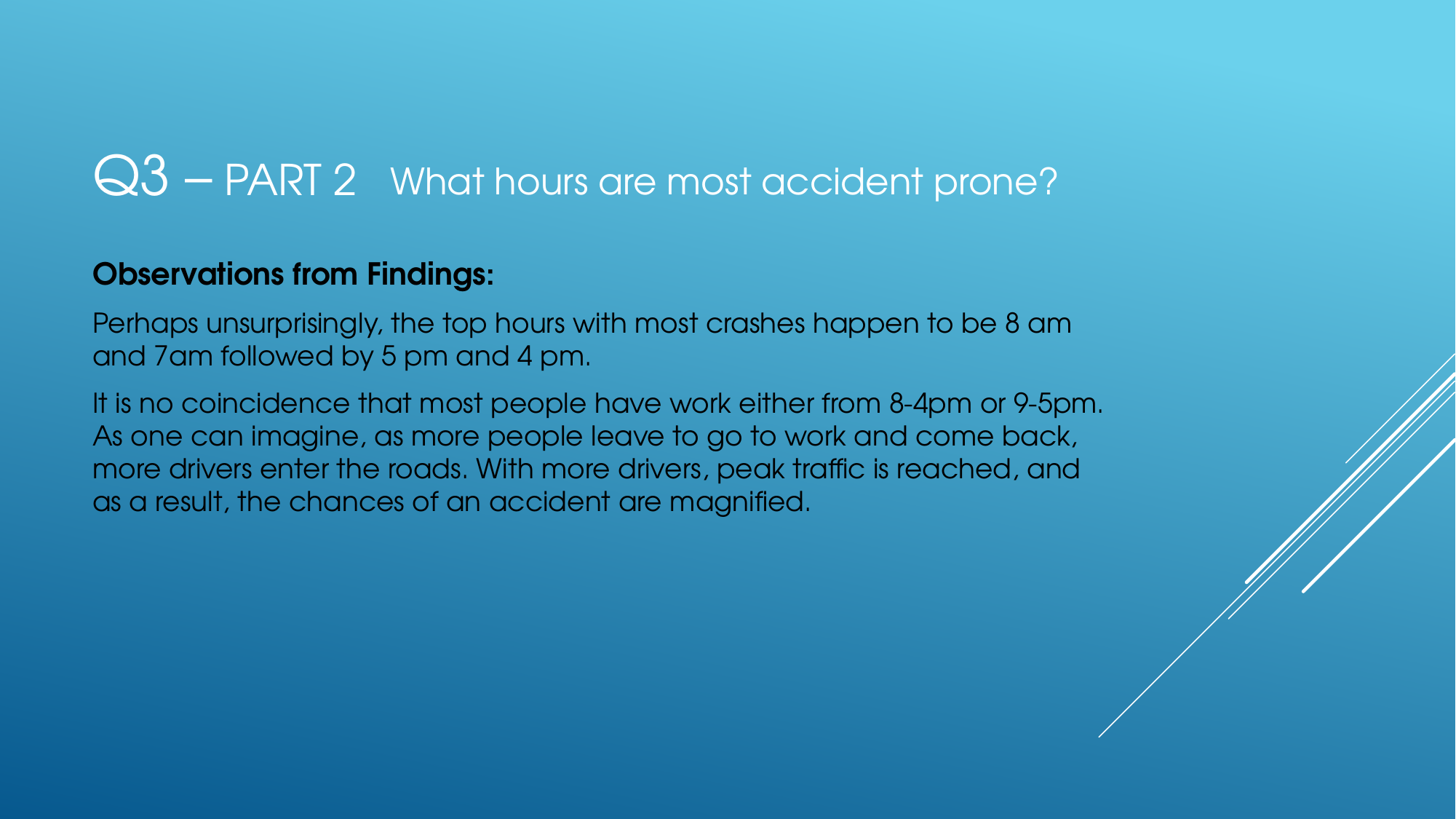

# Q3 – Part 2
What hours are most accident prone?
Observations from Findings:
Perhaps unsurprisingly, the top hours with most crashes happen to be 8 am and 7am followed by 5 pm and 4 pm.
It is no coincidence that most people have work either from 8-4pm or 9-5pm. As one can imagine, as more people leave to go to work and come back, more drivers enter the roads. With more drivers, peak traffic is reached, and as a result, the chances of an accident are magnified.